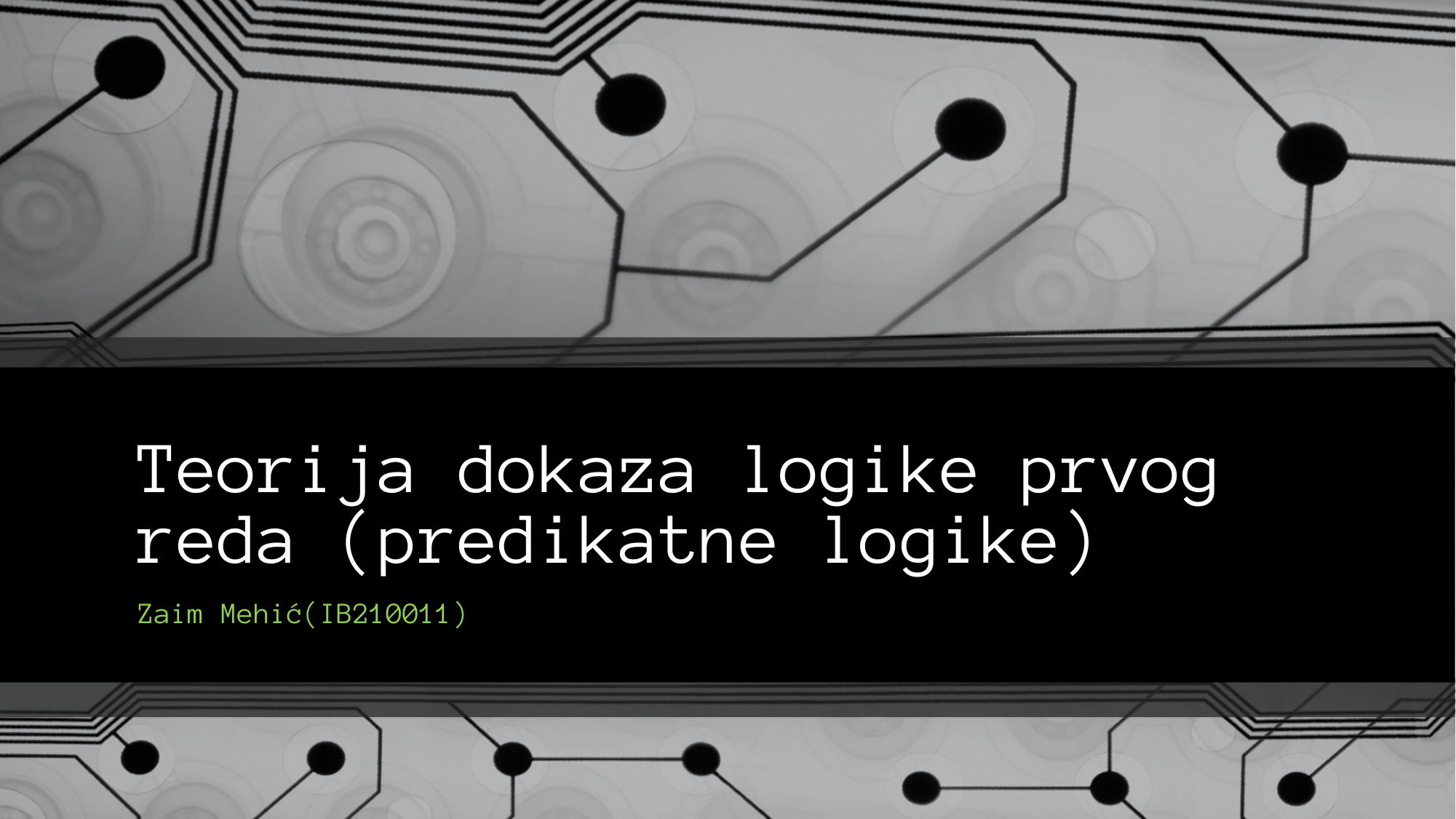

# Teorija dokaza logike prvog reda (predikatne logike)
Zaim Mehić(IB210011)